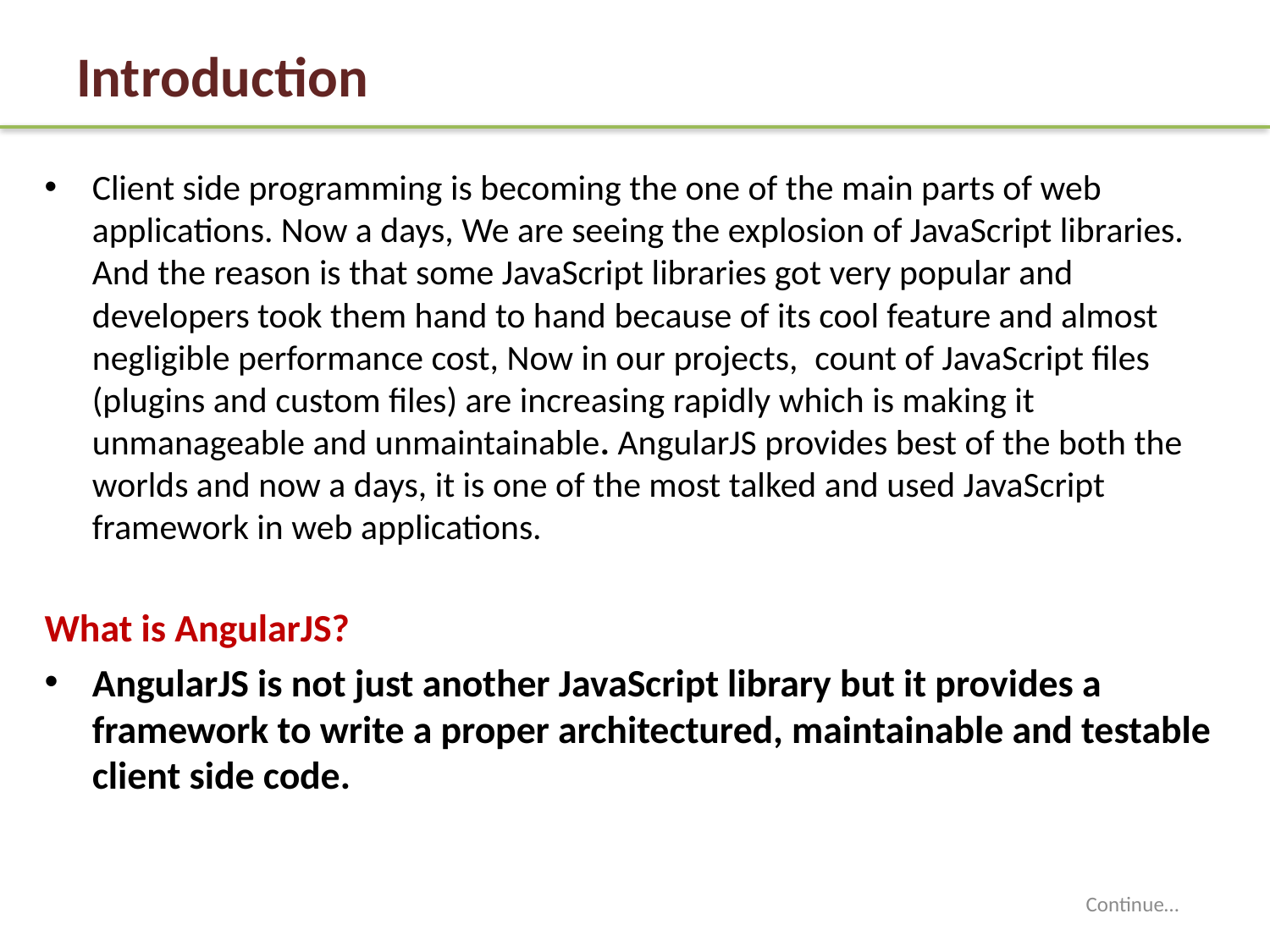

# Introduction
Client side programming is becoming the one of the main parts of web applications. Now a days, We are seeing the explosion of JavaScript libraries. And the reason is that some JavaScript libraries got very popular and developers took them hand to hand because of its cool feature and almost negligible performance cost, Now in our projects,  count of JavaScript files (plugins and custom files) are increasing rapidly which is making it  unmanageable and unmaintainable. AngularJS provides best of the both the worlds and now a days, it is one of the most talked and used JavaScript framework in web applications.

What is AngularJS?
AngularJS is not just another JavaScript library but it provides a framework to write a proper architectured, maintainable and testable client side code.

Continue…